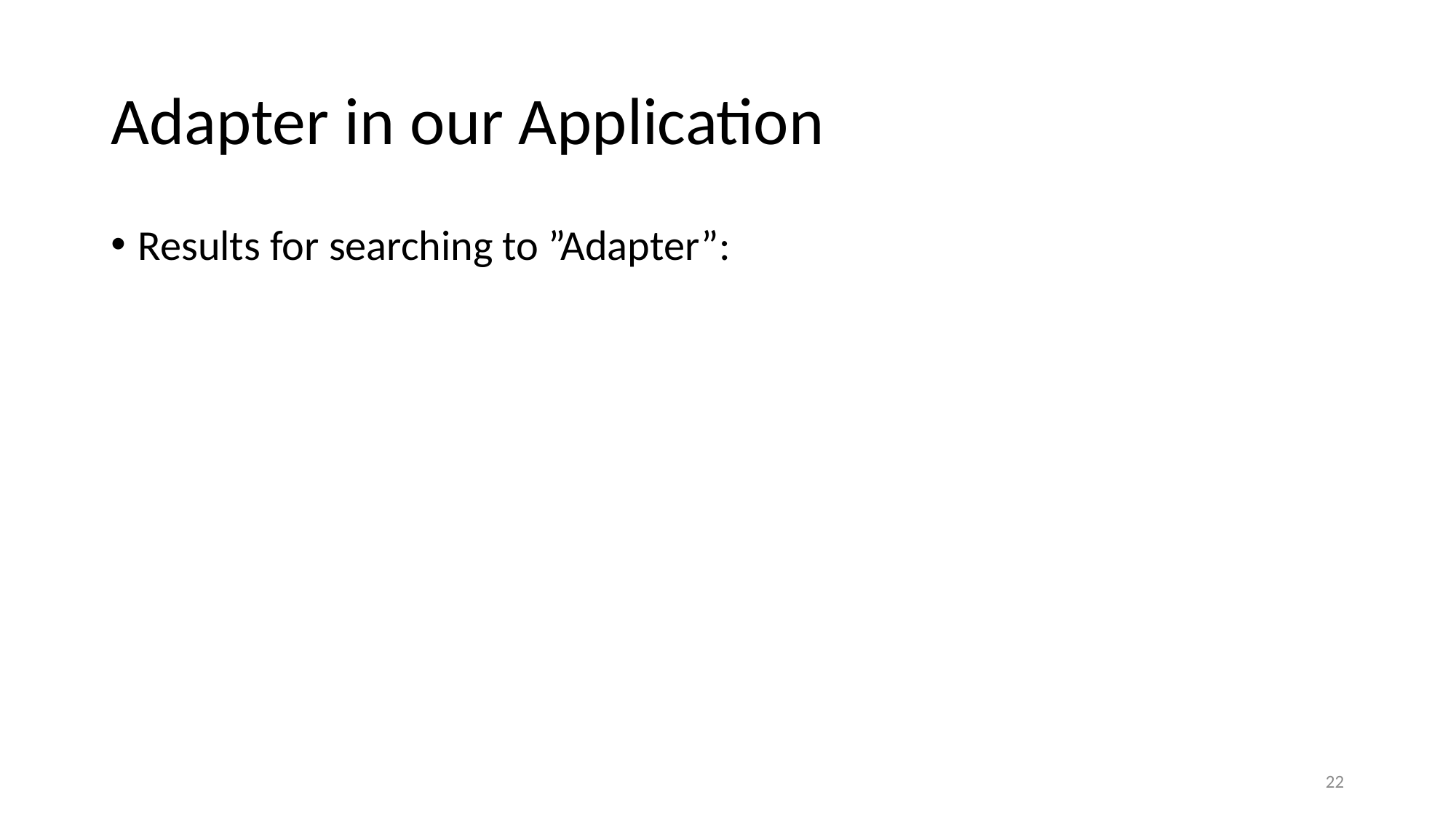

# Adapter in our Application
Results for searching to ”Adapter”:
22